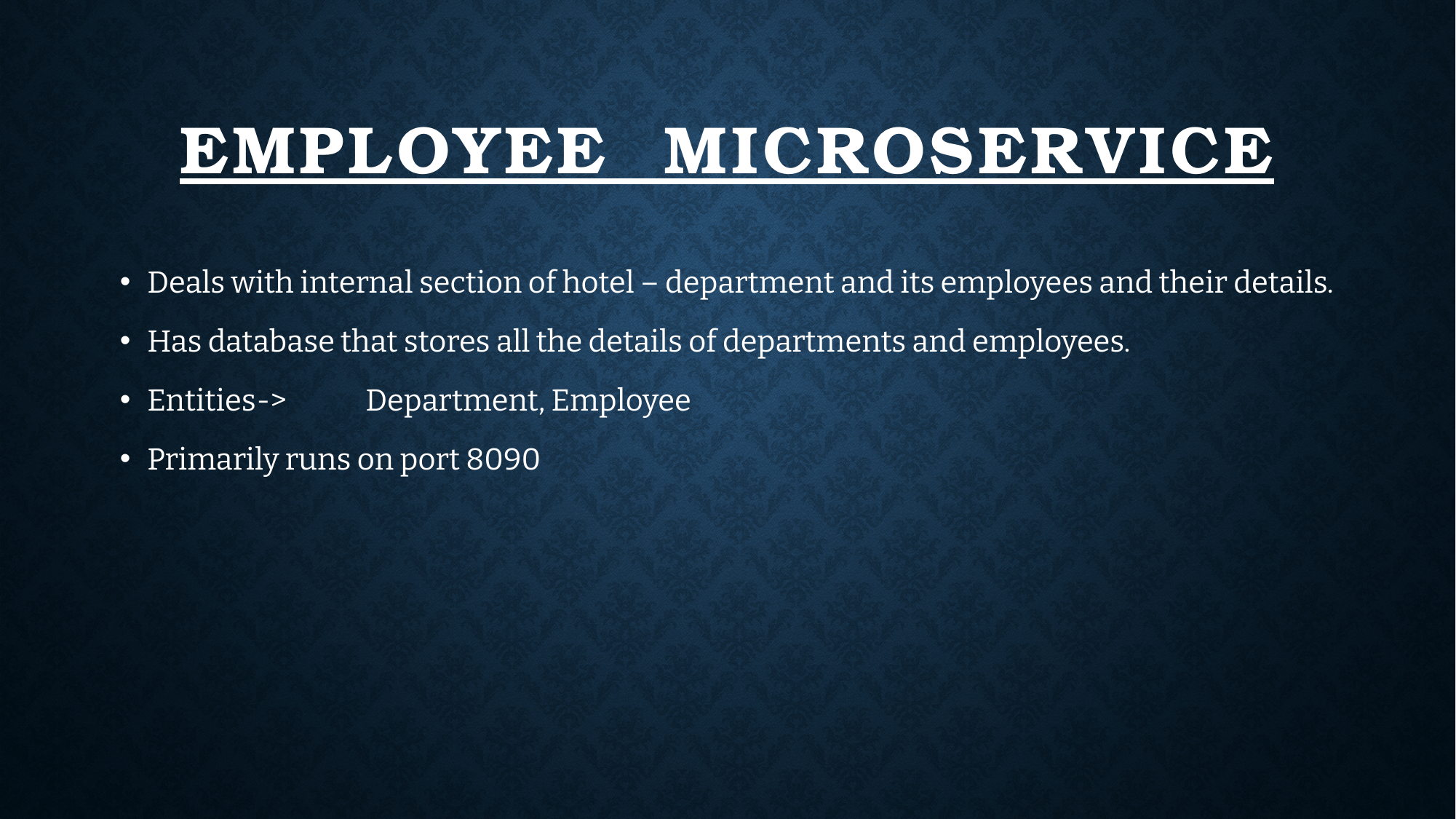

# Employee  microservice
Deals with internal section of hotel – department and its employees and their details.
Has database that stores all the details of departments and employees.
Entities	->	Department, Employee
Primarily runs on port 8090